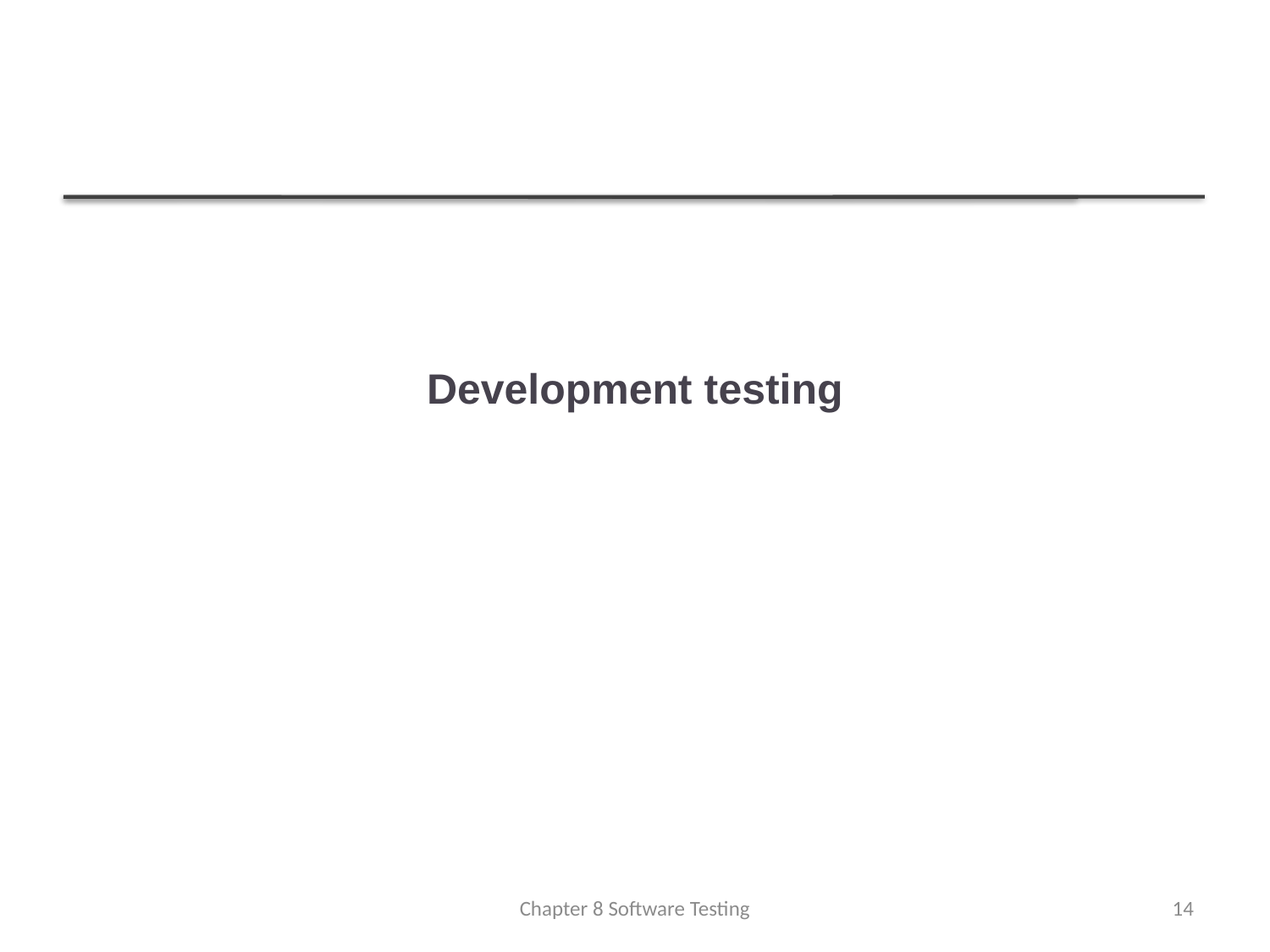

# Development testing
Chapter 8 Software Testing
14